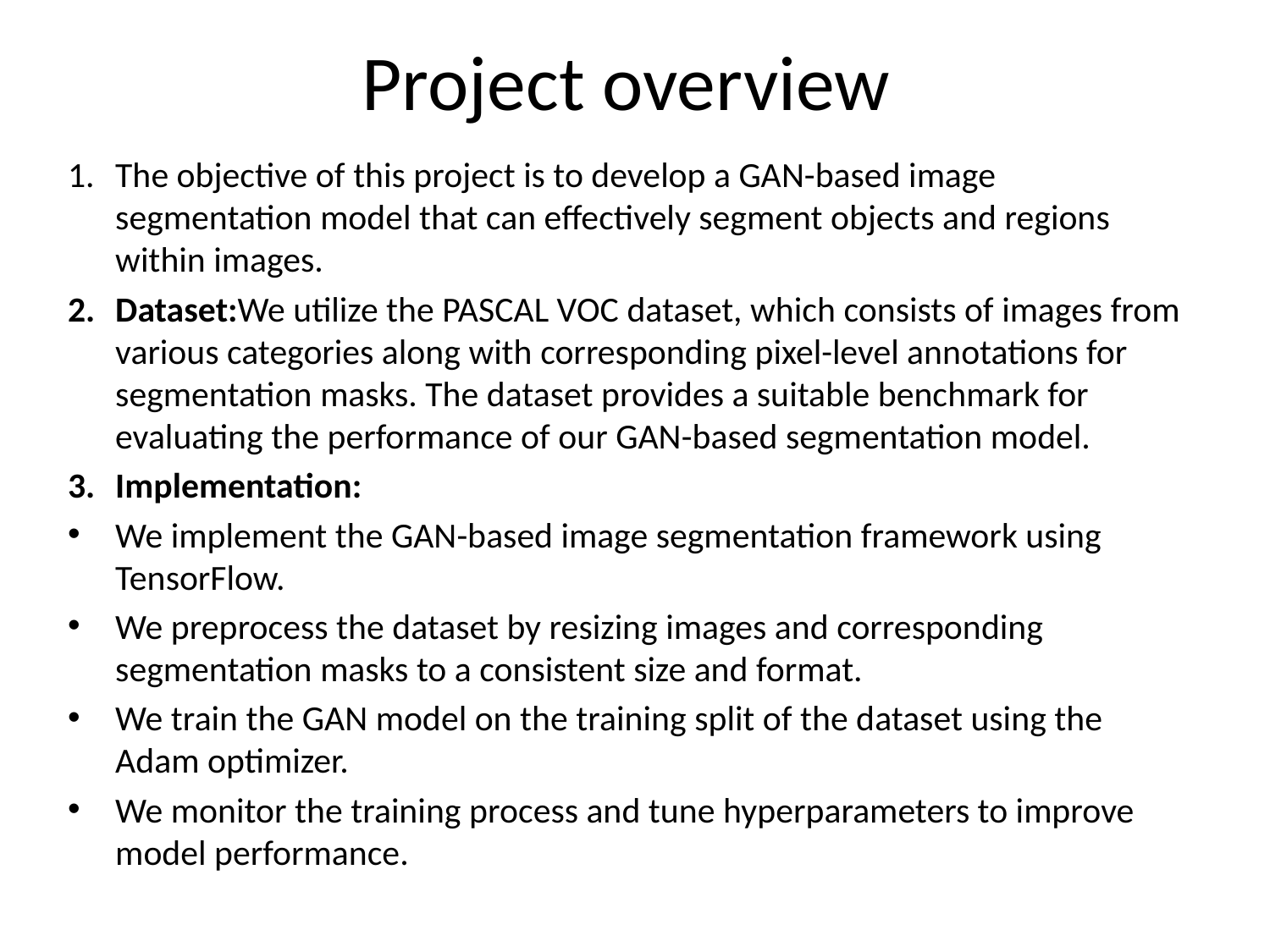

# Project overview
The objective of this project is to develop a GAN-based image segmentation model that can effectively segment objects and regions within images.
Dataset:We utilize the PASCAL VOC dataset, which consists of images from various categories along with corresponding pixel-level annotations for segmentation masks. The dataset provides a suitable benchmark for evaluating the performance of our GAN-based segmentation model.
Implementation:
We implement the GAN-based image segmentation framework using TensorFlow.
We preprocess the dataset by resizing images and corresponding segmentation masks to a consistent size and format.
We train the GAN model on the training split of the dataset using the Adam optimizer.
We monitor the training process and tune hyperparameters to improve model performance.